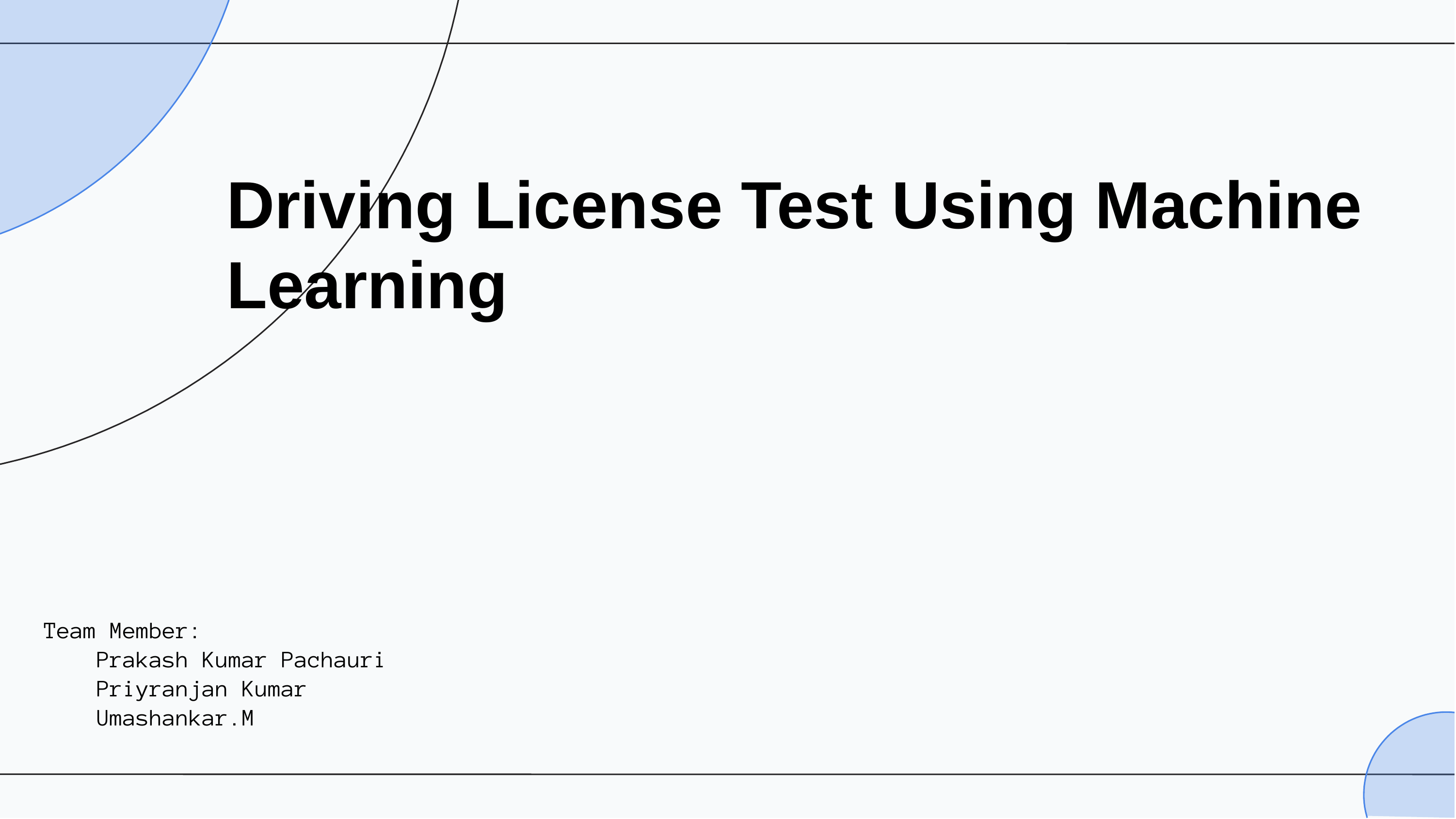

Driving License Test Using Machine Learning

Team Member:
    Prakash Kumar Pachauri
    Priyranjan Kumar
    Umashankar.M